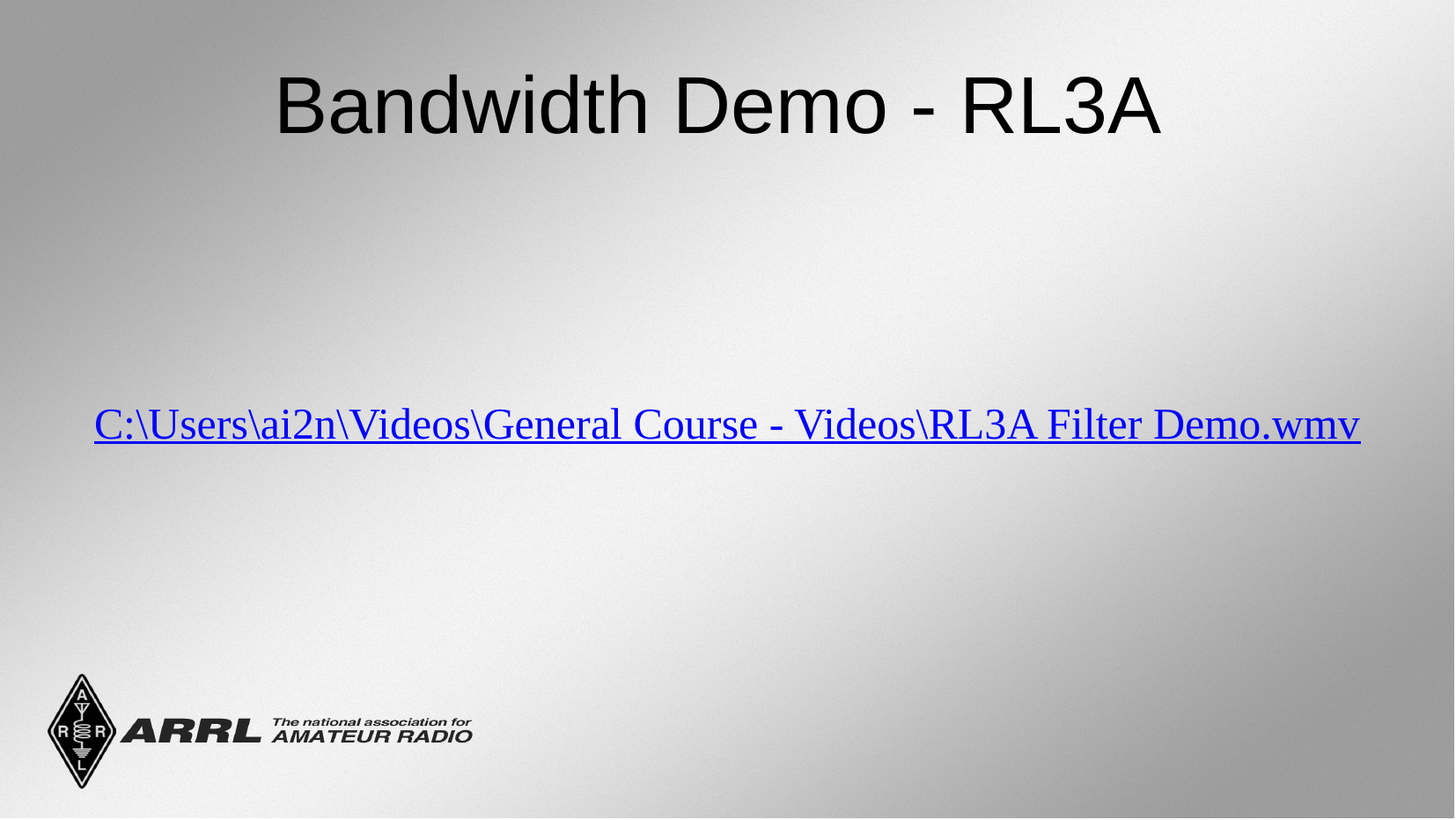

Bandwidth Demo - RL3A

C:\Users\ai2n\Videos\General Course - Videos\RL3A Filter Demo.wmv